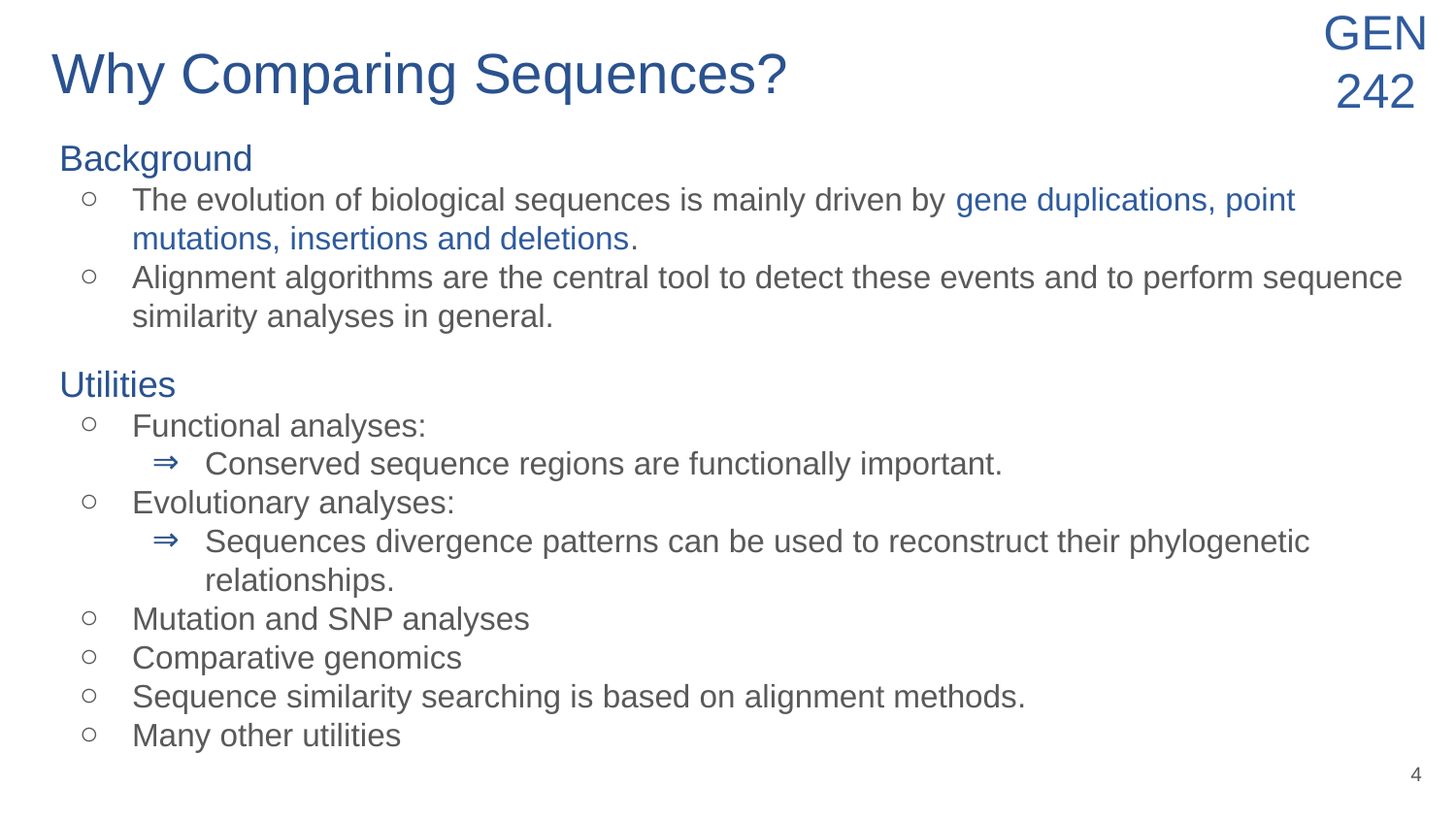

# Why Comparing Sequences?
Background
The evolution of biological sequences is mainly driven by gene duplications, point mutations, insertions and deletions.
Alignment algorithms are the central tool to detect these events and to perform sequence similarity analyses in general.
Utilities
Functional analyses:
Conserved sequence regions are functionally important.
Evolutionary analyses:
Sequences divergence patterns can be used to reconstruct their phylogenetic relationships.
Mutation and SNP analyses
Comparative genomics
Sequence similarity searching is based on alignment methods.
Many other utilities
4